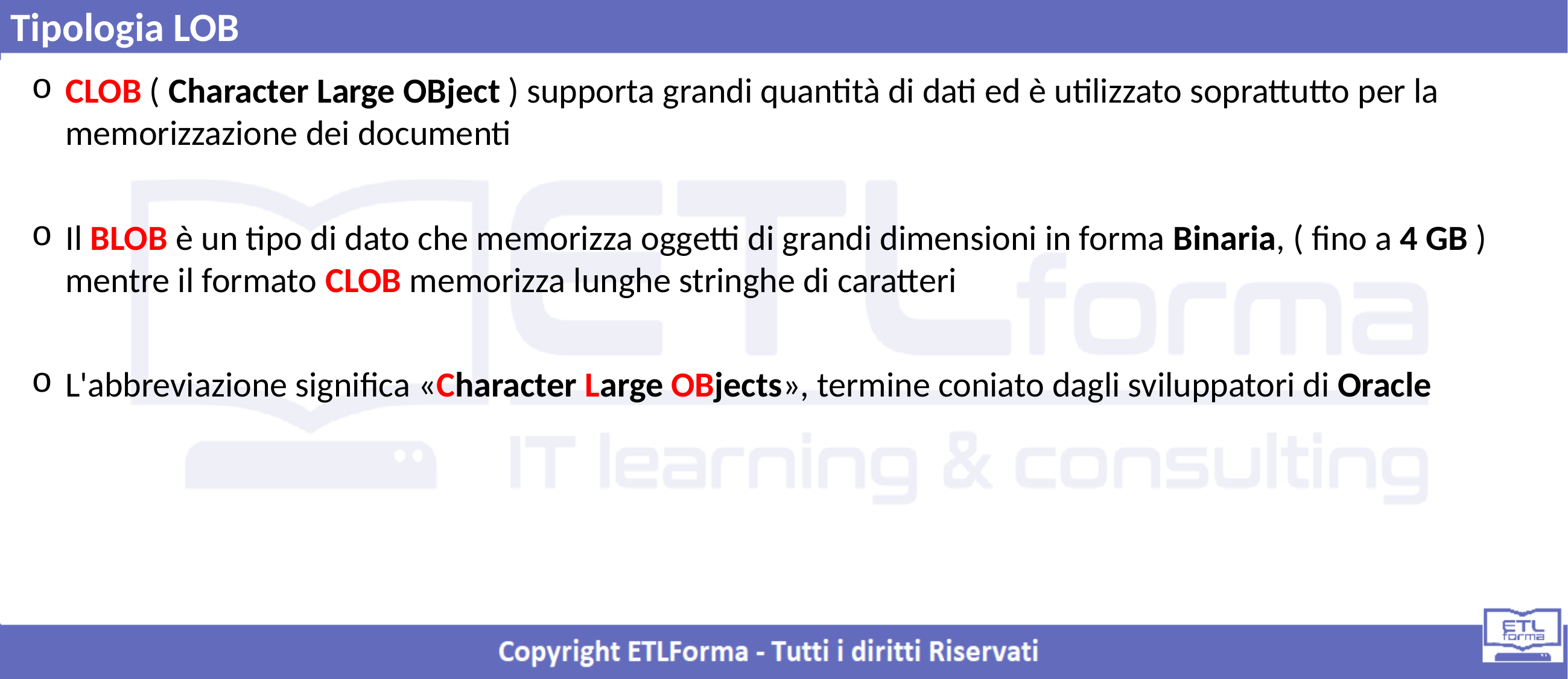

Tipologia LOB
CLOB ( Character Large OBject ) supporta grandi quantità di dati ed è utilizzato soprattutto per la memorizzazione dei documenti

Il BLOB è un tipo di dato che memorizza oggetti di grandi dimensioni in forma Binaria, ( fino a 4 GB ) mentre il formato CLOB memorizza lunghe stringhe di caratteri

L'abbreviazione significa «Character Large OBjects», termine coniato dagli sviluppatori di Oracle